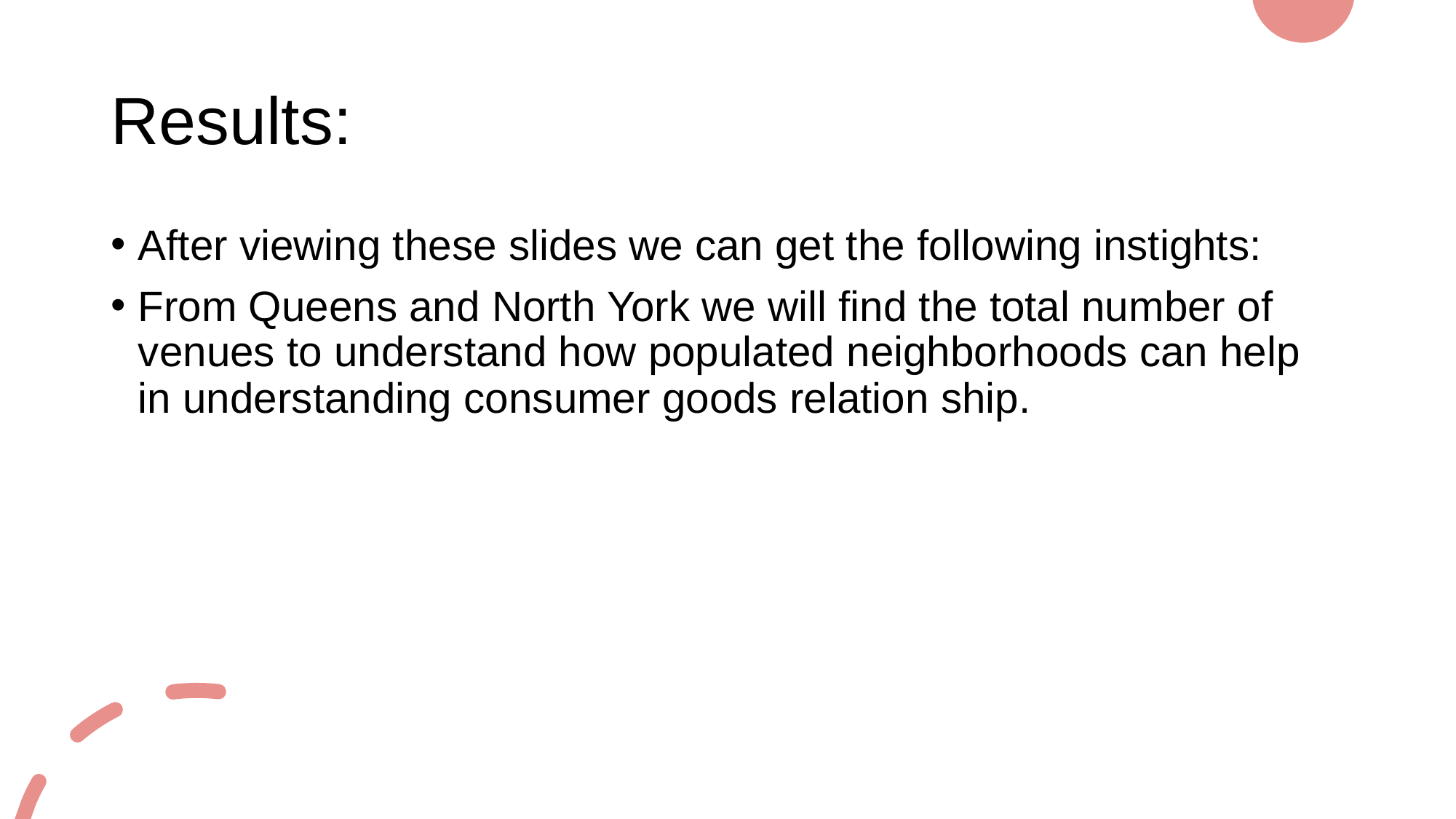

# Results:
After viewing these slides we can get the following instights:
From Queens and North York we will find the total number of venues to understand how populated neighborhoods can help in understanding consumer goods relation ship.